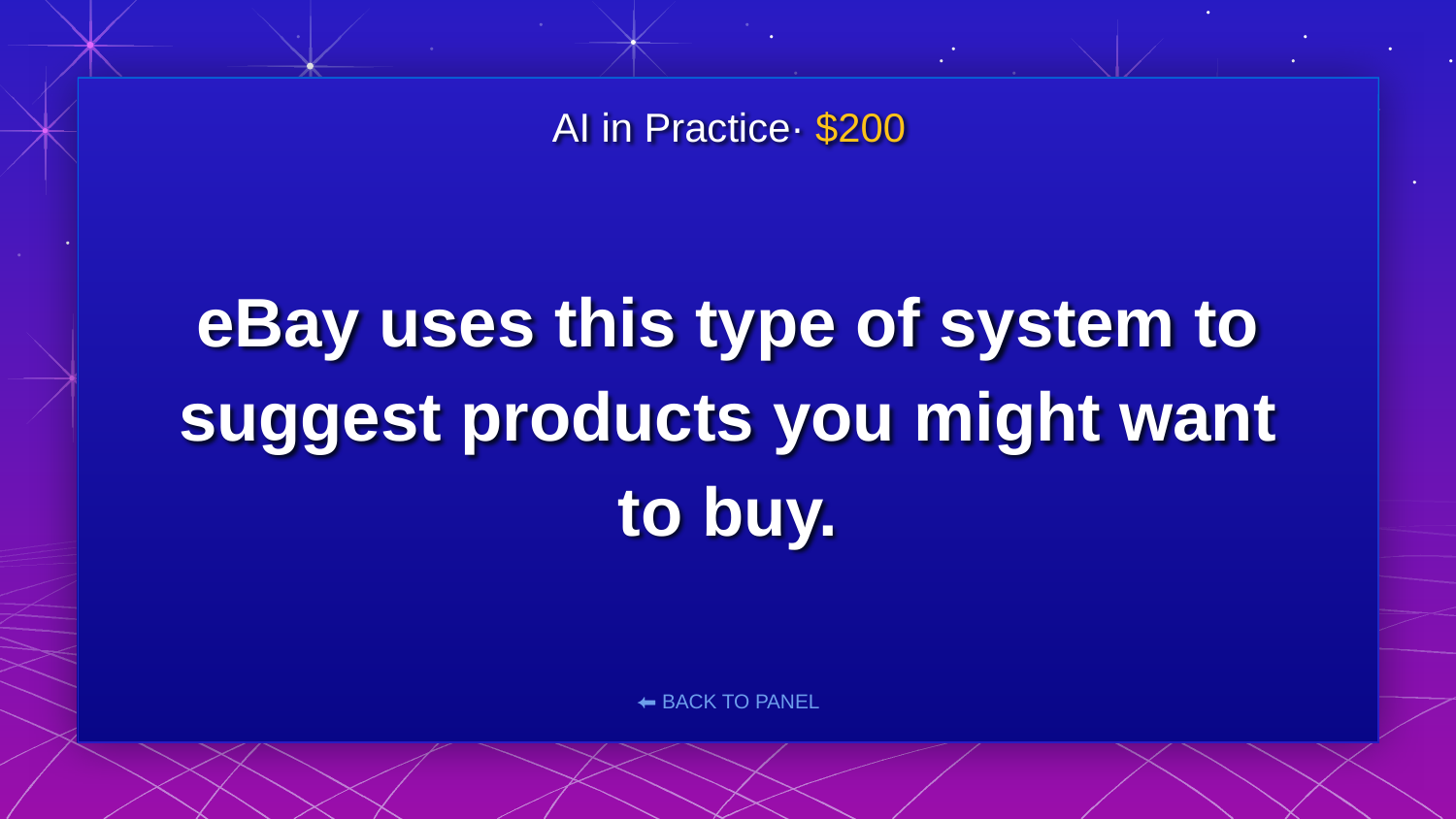

AI in Practice· $200
# eBay uses this type of system to suggest products you might want to buy.